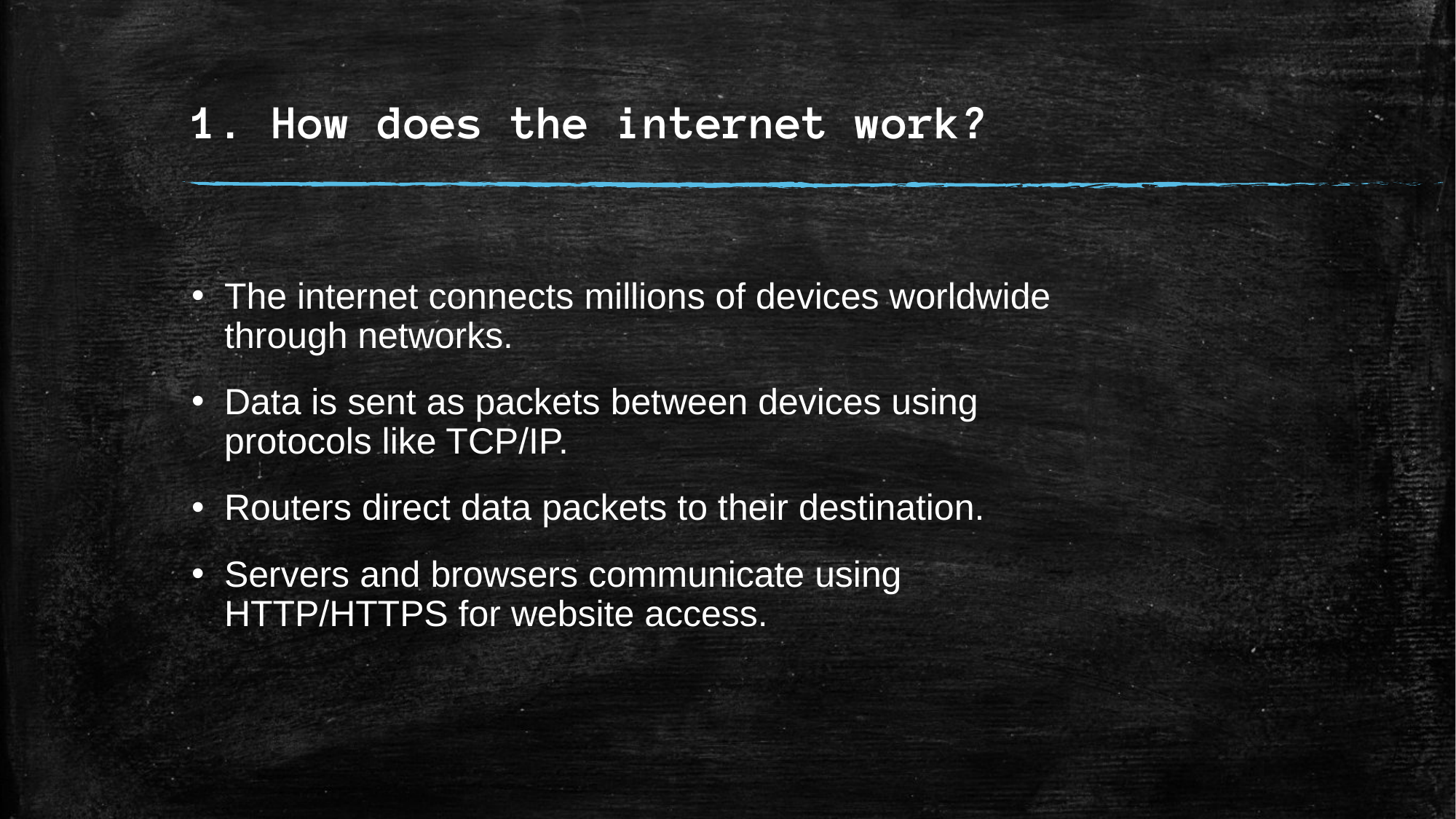

# 1. How does the internet work?
The internet connects millions of devices worldwide through networks.
Data is sent as packets between devices using protocols like TCP/IP.
Routers direct data packets to their destination.
Servers and browsers communicate using HTTP/HTTPS for website access.